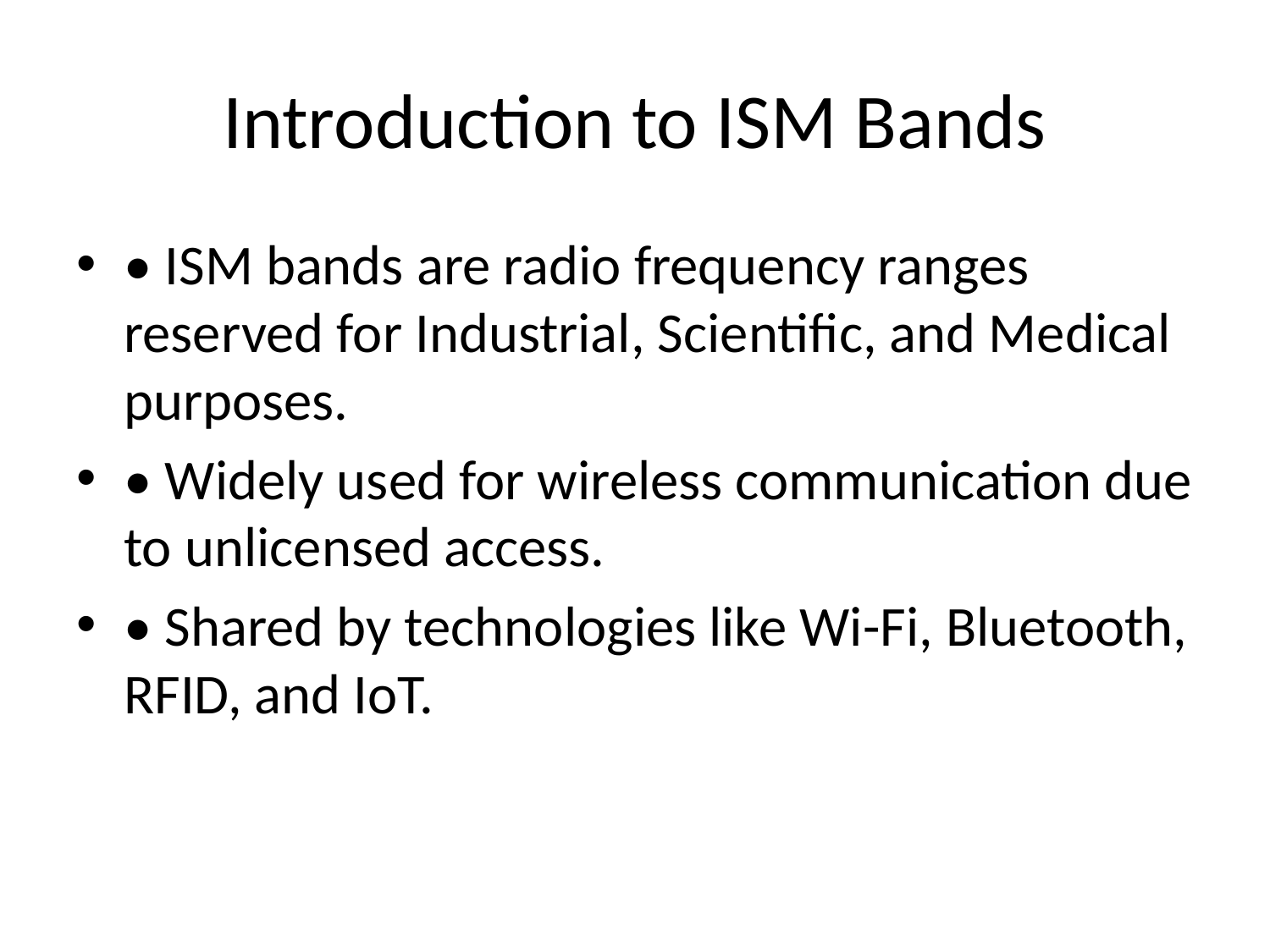

# Introduction to ISM Bands
• ISM bands are radio frequency ranges reserved for Industrial, Scientific, and Medical purposes.
• Widely used for wireless communication due to unlicensed access.
• Shared by technologies like Wi-Fi, Bluetooth, RFID, and IoT.